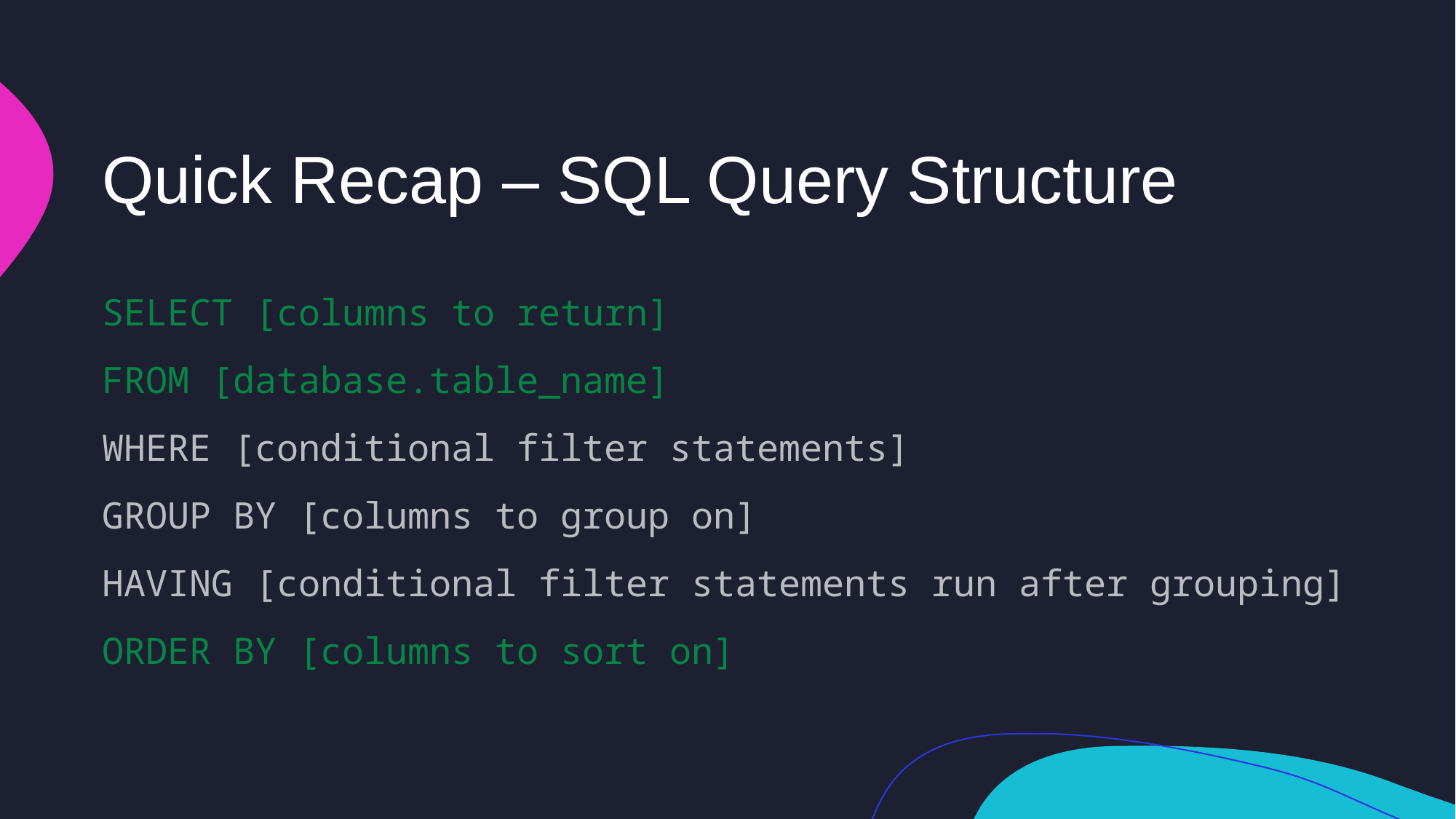

# Quick Recap – SQL Query Structure
SELECT [columns to return]
FROM [database.table_name]
WHERE [conditional filter statements]
GROUP BY [columns to group on]
HAVING [conditional filter statements run after grouping]
ORDER BY [columns to sort on]